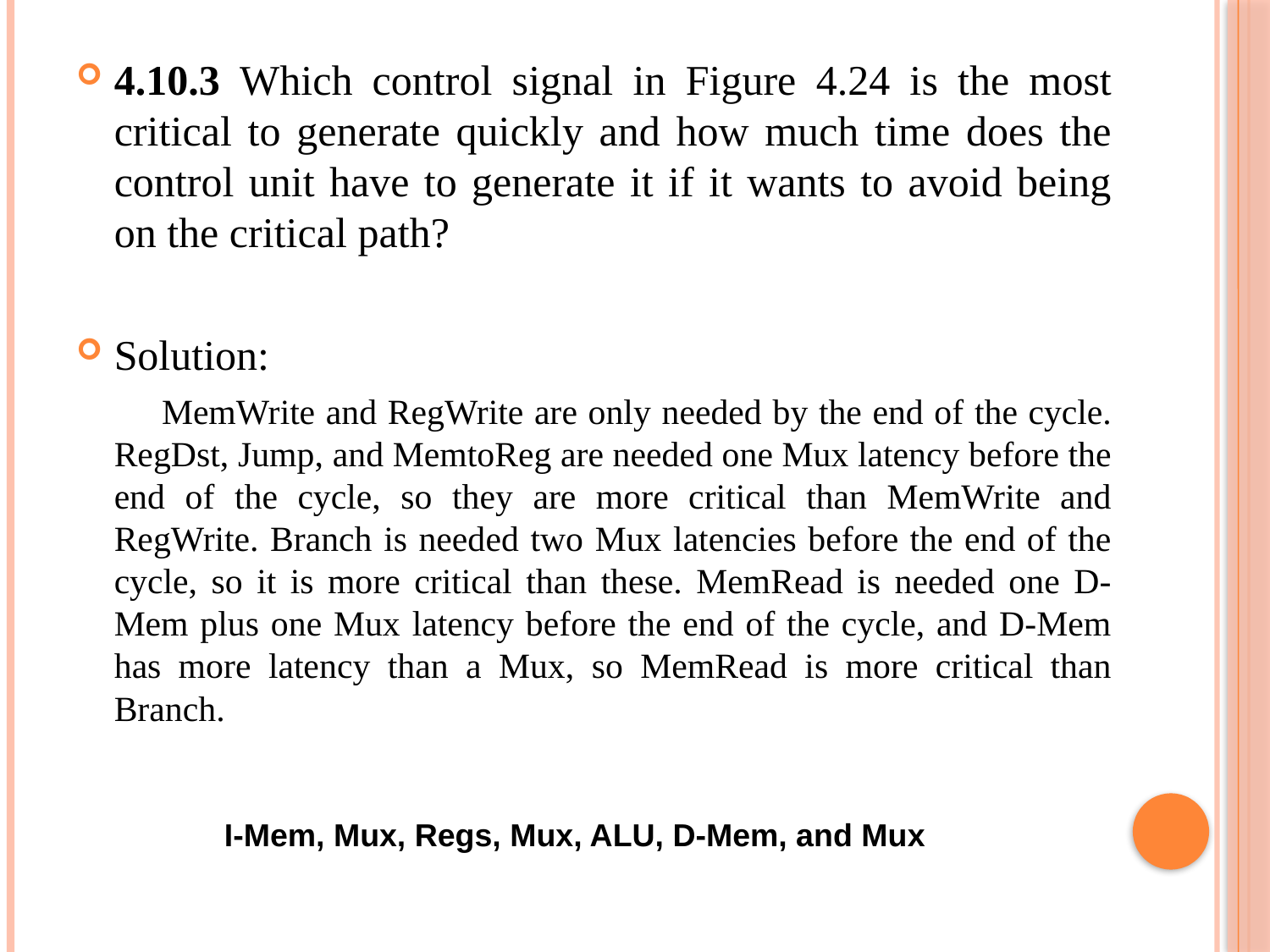

4.10.3 Which control signal in Figure 4.24 is the most critical to generate quickly and how much time does the control unit have to generate it if it wants to avoid being on the critical path?

Solution:
        MemWrite and RegWrite are only needed by the end of the cycle. RegDst, Jump, and MemtoReg are needed one Mux latency before the end of the cycle, so they are more critical than MemWrite and RegWrite. Branch is needed two Mux latencies before the end of the cycle, so it is more critical than these. MemRead is needed one D-Mem plus one Mux latency before the end of the cycle, and D-Mem has more latency than a Mux, so MemRead is more critical than Branch.
I-Mem, Mux, Regs, Mux, ALU, D-Mem, and Mux